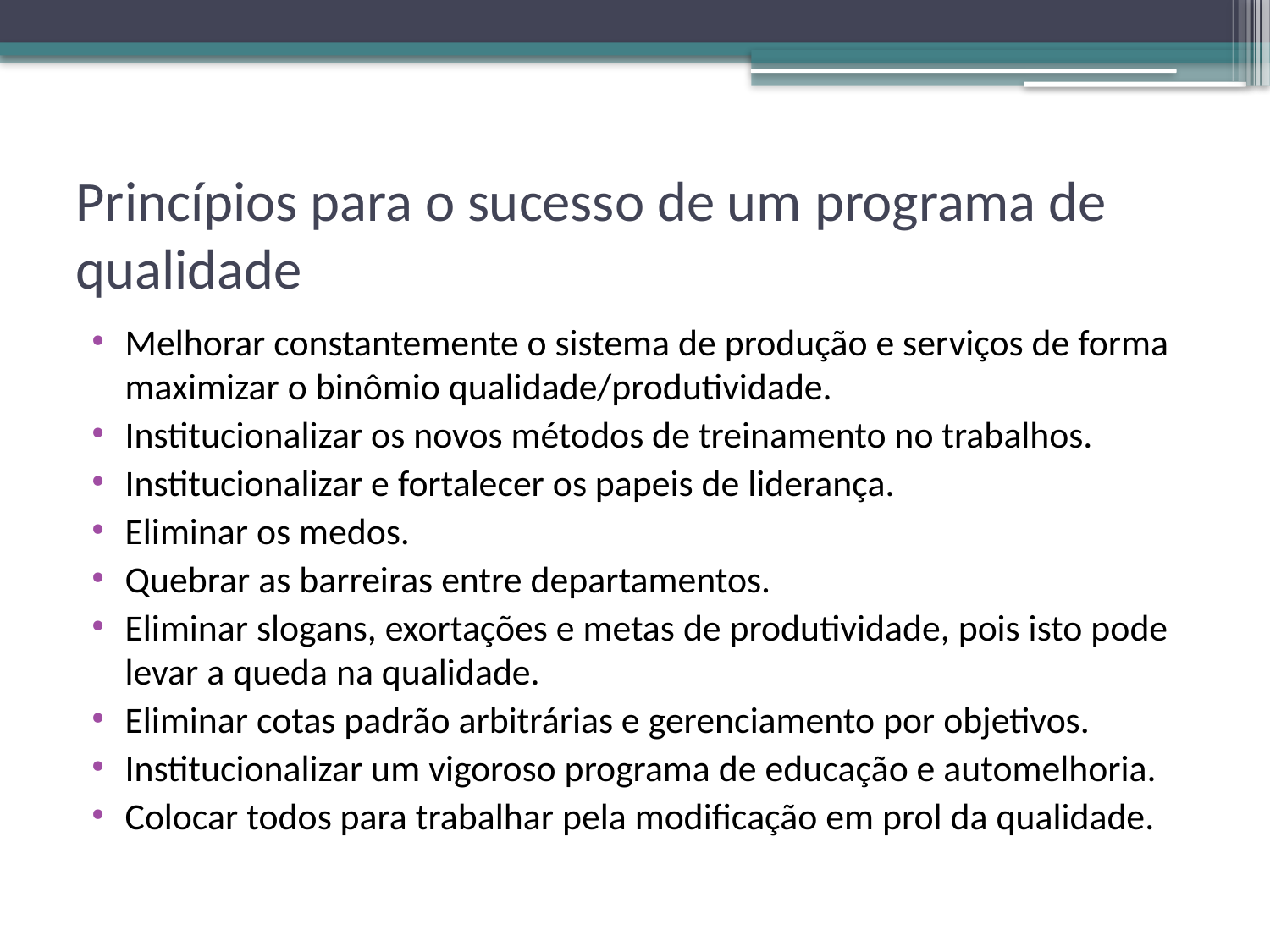

# Princípios para o sucesso de um programa de qualidade
Melhorar constantemente o sistema de produção e serviços de forma  maximizar o binômio qualidade/produtividade.
Institucionalizar os novos métodos de treinamento no trabalhos.
Institucionalizar e fortalecer os papeis de liderança.
Eliminar os medos.
Quebrar as barreiras entre departamentos.
Eliminar slogans, exortações e metas de produtividade, pois isto pode levar a queda na qualidade.
Eliminar cotas padrão arbitrárias e gerenciamento por objetivos.
Institucionalizar um vigoroso programa de educação e automelhoria.
Colocar todos para trabalhar pela modificação em prol da qualidade.